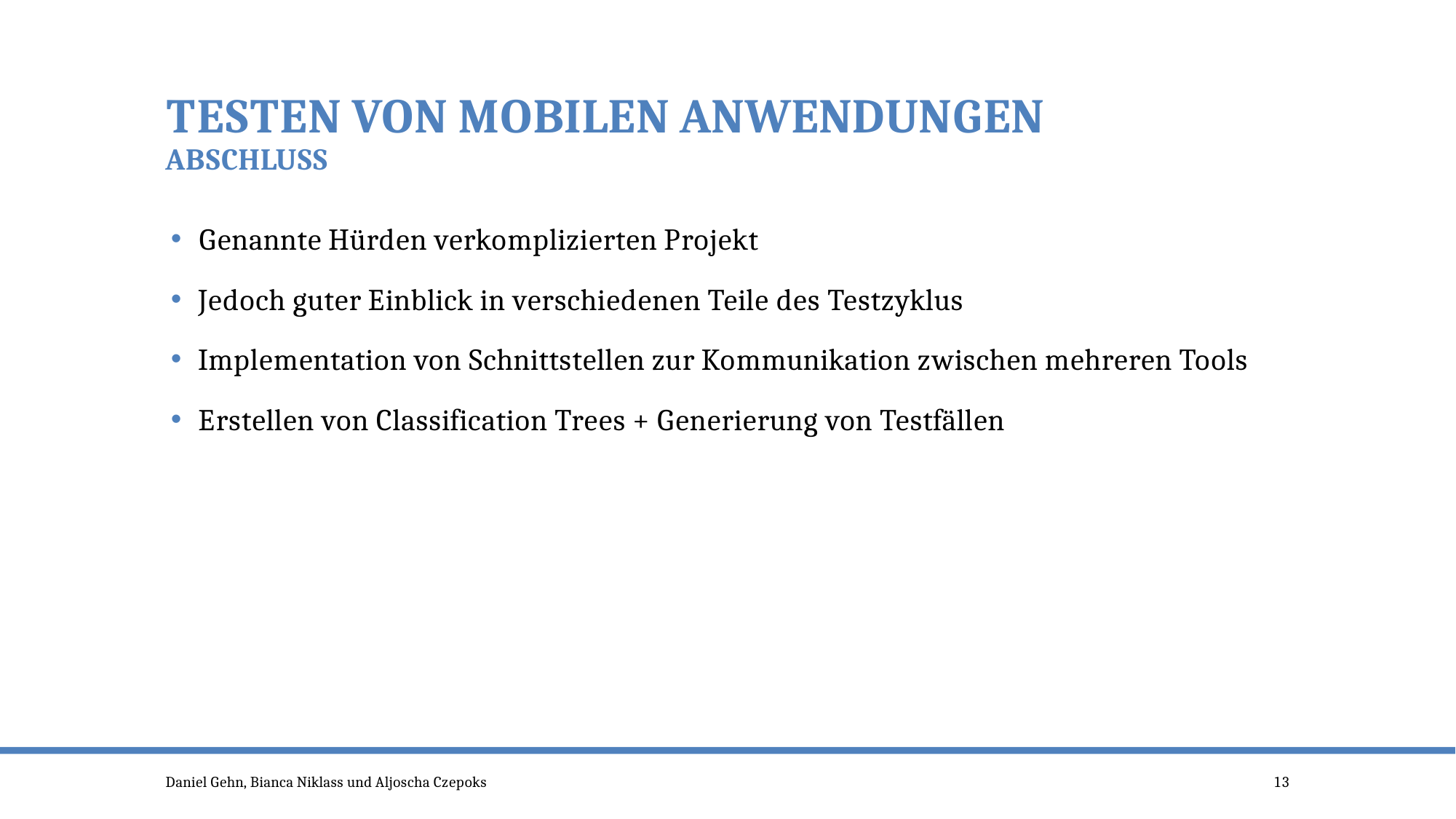

# Testen von mobilen Anwendungen Abschluss
Genannte Hürden verkomplizierten Projekt
Jedoch guter Einblick in verschiedenen Teile des Testzyklus
Implementation von Schnittstellen zur Kommunikation zwischen mehreren Tools
Erstellen von Classification Trees + Generierung von Testfällen

Daniel Gehn, Bianca Niklass und Aljoscha Czepoks
13